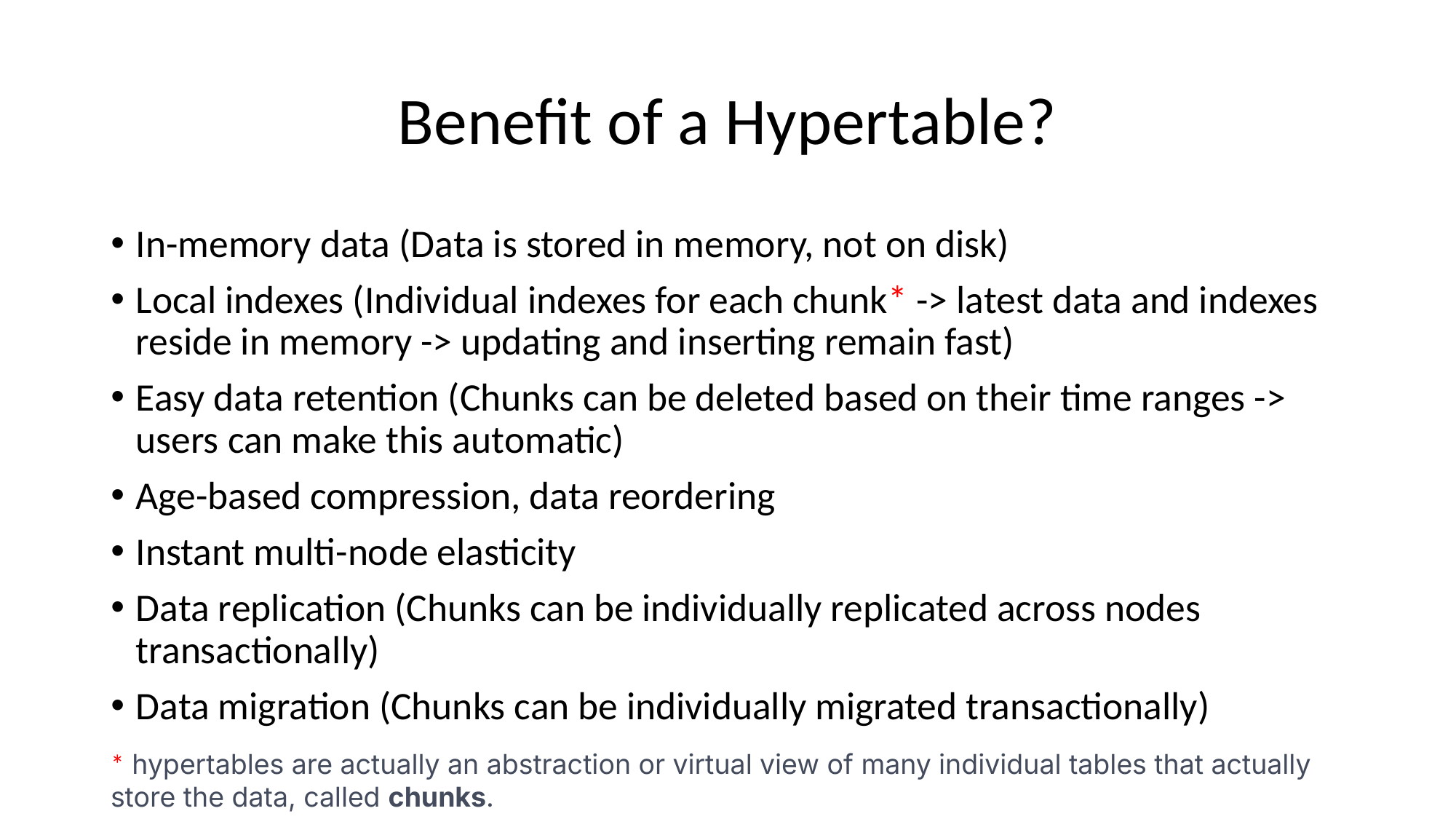

# Benefit of a Hypertable?
In-memory data (Data is stored in memory, not on disk)
Local indexes (Individual indexes for each chunk* -> latest data and indexes reside in memory -> updating and inserting remain fast)
Easy data retention (Chunks can be deleted based on their time ranges -> users can make this automatic)
Age-based compression, data reordering
Instant multi-node elasticity
Data replication (Chunks can be individually replicated across nodes transactionally)
Data migration (Chunks can be individually migrated transactionally)
* hypertables are actually an abstraction or virtual view of many individual tables that actually store the data, called chunks.